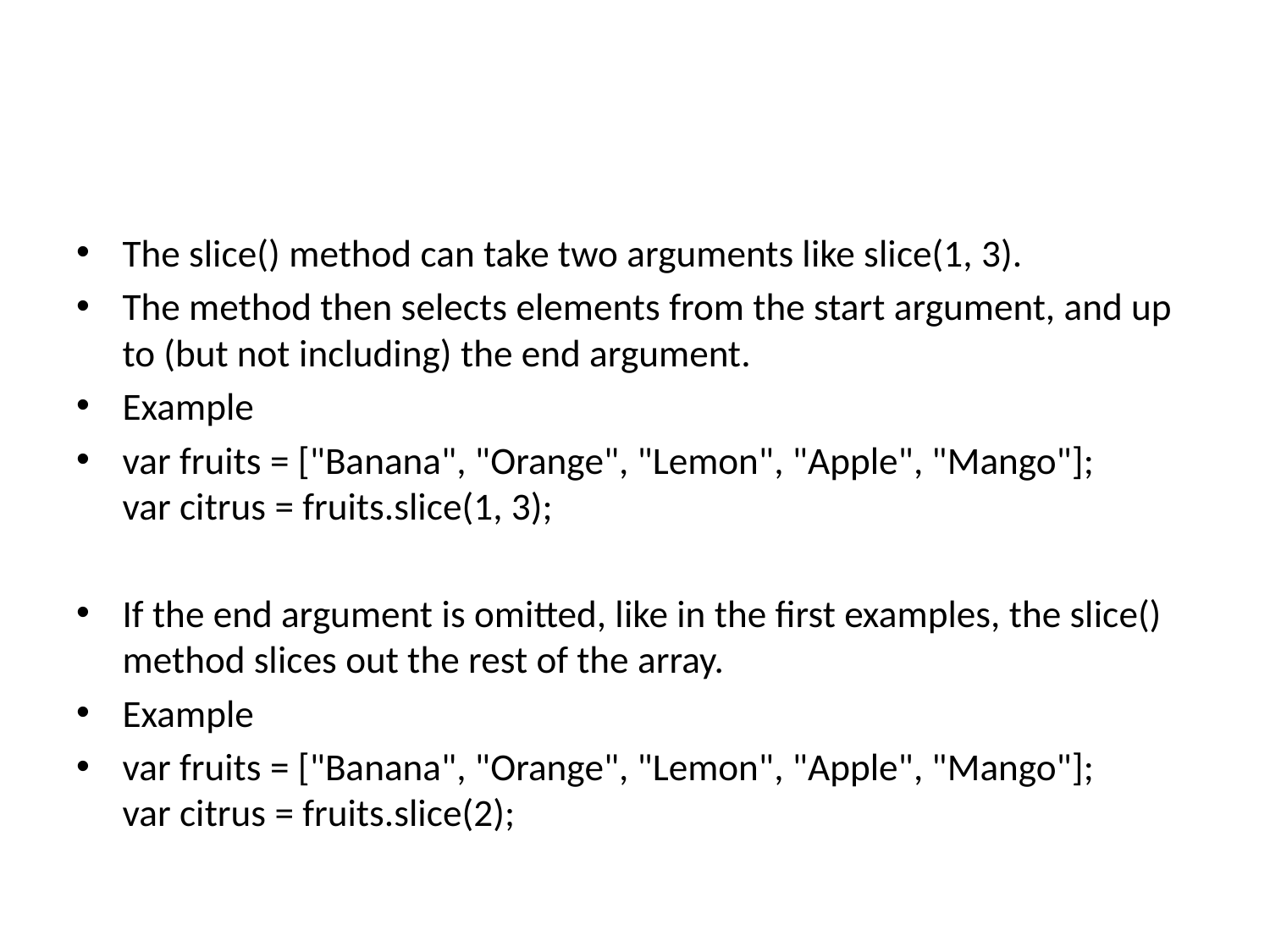

The slice() method can take two arguments like slice(1, 3).
The method then selects elements from the start argument, and up to (but not including) the end argument.
Example
var fruits = ["Banana", "Orange", "Lemon", "Apple", "Mango"];
var citrus = fruits.slice(1, 3);

If the end argument is omitted, like in the first examples, the slice() method slices out the rest of the array.
Example
var fruits = ["Banana", "Orange", "Lemon", "Apple", "Mango"];
var citrus = fruits.slice(2);